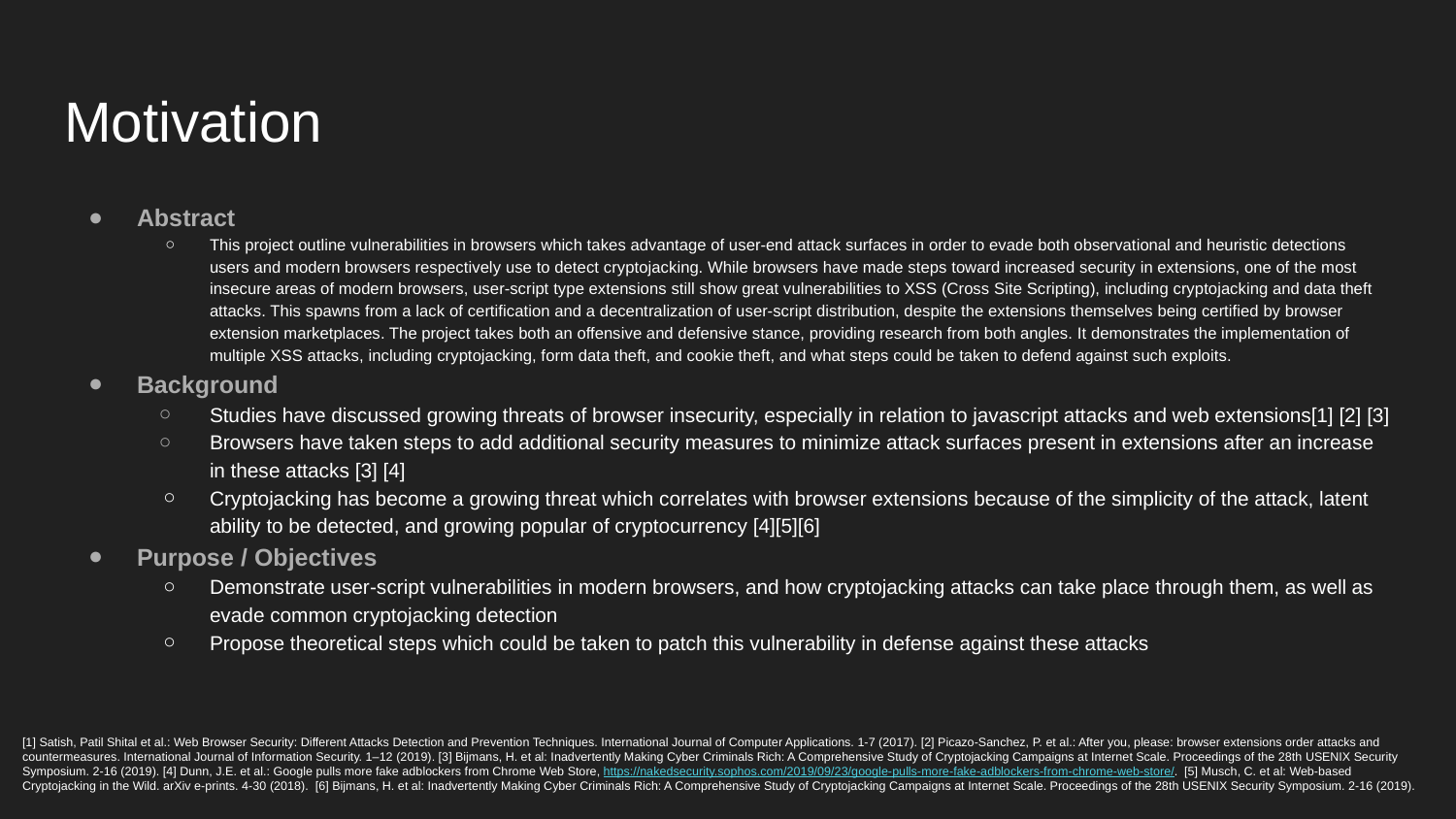

# Motivation
Abstract
This project outline vulnerabilities in browsers which takes advantage of user-end attack surfaces in order to evade both observational and heuristic detections users and modern browsers respectively use to detect cryptojacking. While browsers have made steps toward increased security in extensions, one of the most insecure areas of modern browsers, user-script type extensions still show great vulnerabilities to XSS (Cross Site Scripting), including cryptojacking and data theft attacks. This spawns from a lack of certification and a decentralization of user-script distribution, despite the extensions themselves being certified by browser extension marketplaces. The project takes both an offensive and defensive stance, providing research from both angles. It demonstrates the implementation of multiple XSS attacks, including cryptojacking, form data theft, and cookie theft, and what steps could be taken to defend against such exploits.
Background
Studies have discussed growing threats of browser insecurity, especially in relation to javascript attacks and web extensions[1] [2] [3]
Browsers have taken steps to add additional security measures to minimize attack surfaces present in extensions after an increase in these attacks [3] [4]
Cryptojacking has become a growing threat which correlates with browser extensions because of the simplicity of the attack, latent ability to be detected, and growing popular of cryptocurrency [4][5][6]
Purpose / Objectives
Demonstrate user-script vulnerabilities in modern browsers, and how cryptojacking attacks can take place through them, as well as evade common cryptojacking detection
Propose theoretical steps which could be taken to patch this vulnerability in defense against these attacks

[1] Satish, Patil Shital et al.: Web Browser Security: Different Attacks Detection and Prevention Techniques. International Journal of Computer Applications. 1-7 (2017). [2] Picazo-Sanchez, P. et al.: After you, please: browser extensions order attacks and countermeasures. International Journal of Information Security. 1–12 (2019). [3] Bijmans, H. et al: Inadvertently Making Cyber Criminals Rich: A Comprehensive Study of Cryptojacking Campaigns at Internet Scale. Proceedings of the 28th USENIX Security Symposium. 2-16 (2019). [4] Dunn, J.E. et al.: Google pulls more fake adblockers from Chrome Web Store, https://nakedsecurity.sophos.com/2019/09/23/google-pulls-more-fake-adblockers-from-chrome-web-store/.  [5] Musch, C. et al: Web-based Cryptojacking in the Wild. arXiv e-prints. 4-30 (2018).  [6] Bijmans, H. et al: Inadvertently Making Cyber Criminals Rich: A Comprehensive Study of Cryptojacking Campaigns at Internet Scale. Proceedings of the 28th USENIX Security Symposium. 2-16 (2019).